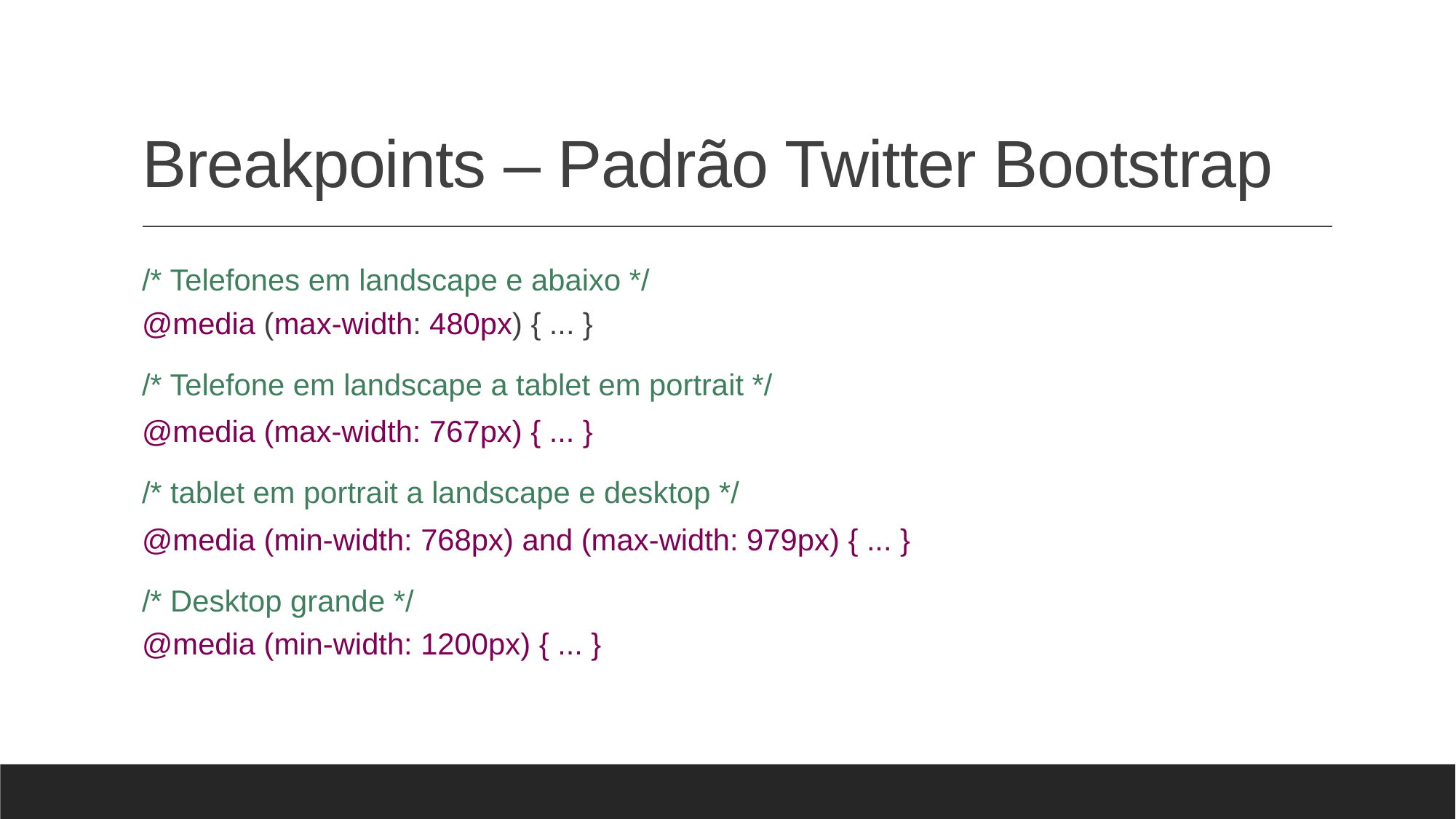

# Breakpoints – Padrão Twitter Bootstrap
/* Telefones em landscape e abaixo */
@media (max-width: 480px) { ... }
/* Telefone em landscape a tablet em portrait */
@media (max-width: 767px) { ... }
/* tablet em portrait a landscape e desktop */
@media (min-width: 768px) and (max-width: 979px) { ... }
/* Desktop grande */
@media (min-width: 1200px) { ... }